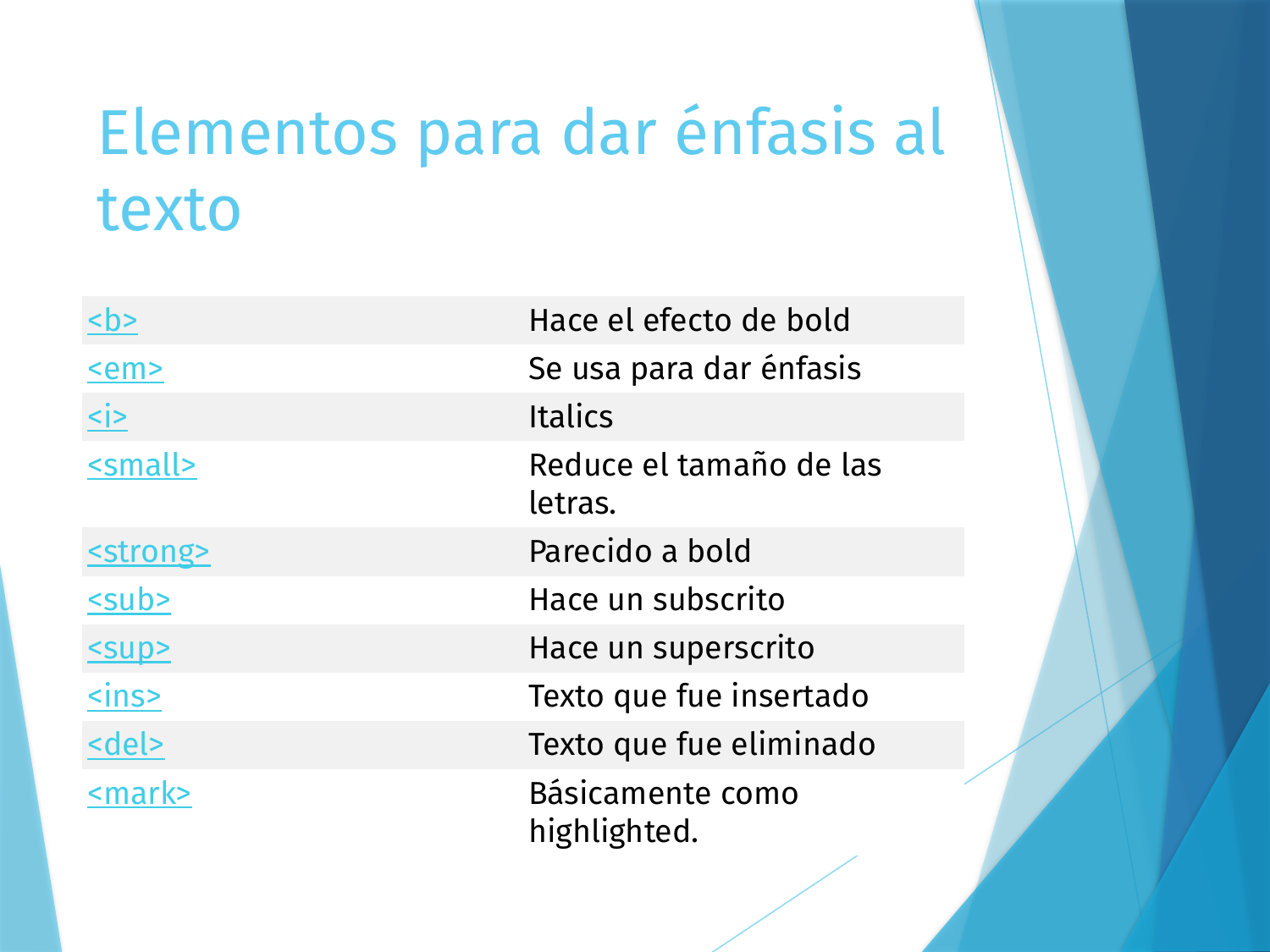

# Elementos para dar énfasis al texto
| <b> | Hace el efecto de bold |
| --- | --- |
| <em> | Se usa para dar énfasis |
| <i> | Italics |
| <small> | Reduce el tamaño de las letras. |
| <strong> | Parecido a bold |
| <sub> | Hace un subscrito |
| <sup> | Hace un superscrito |
| <ins> | Texto que fue insertado |
| <del> | Texto que fue eliminado |
| <mark> | Básicamente como highlighted. |